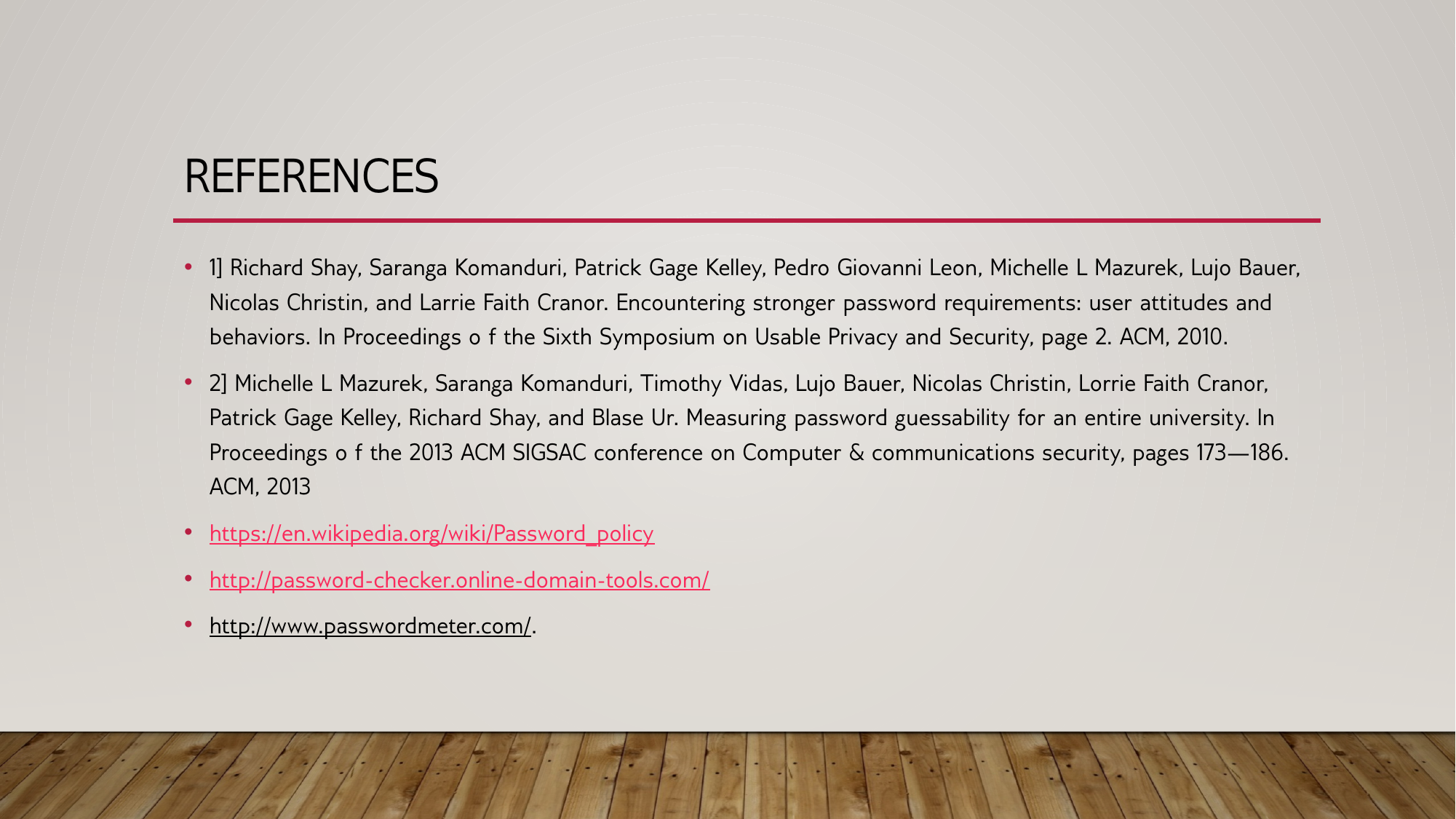

# References
1] Richard Shay, Saranga Komanduri, Patrick Gage Kelley, Pedro Giovanni Leon, Michelle L Mazurek, Lujo Bauer, Nicolas Christin, and Larrie Faith Cranor. Encountering stronger password requirements: user attitudes and behaviors. In Proceedings o f the Sixth Symposium on Usable Privacy and Security, page 2. ACM, 2010.
2] Michelle L Mazurek, Saranga Komanduri, Timothy Vidas, Lujo Bauer, Nicolas Christin, Lorrie Faith Cranor, Patrick Gage Kelley, Richard Shay, and Blase Ur. Measuring password guessability for an entire university. In Proceedings o f the 2013 ACM SIGSAC conference on Computer & communications security, pages 173—186. ACM, 2013
https://en.wikipedia.org/wiki/Password_policy
http://password-checker.online-domain-tools.com/
http://www.passwordmeter.com/.